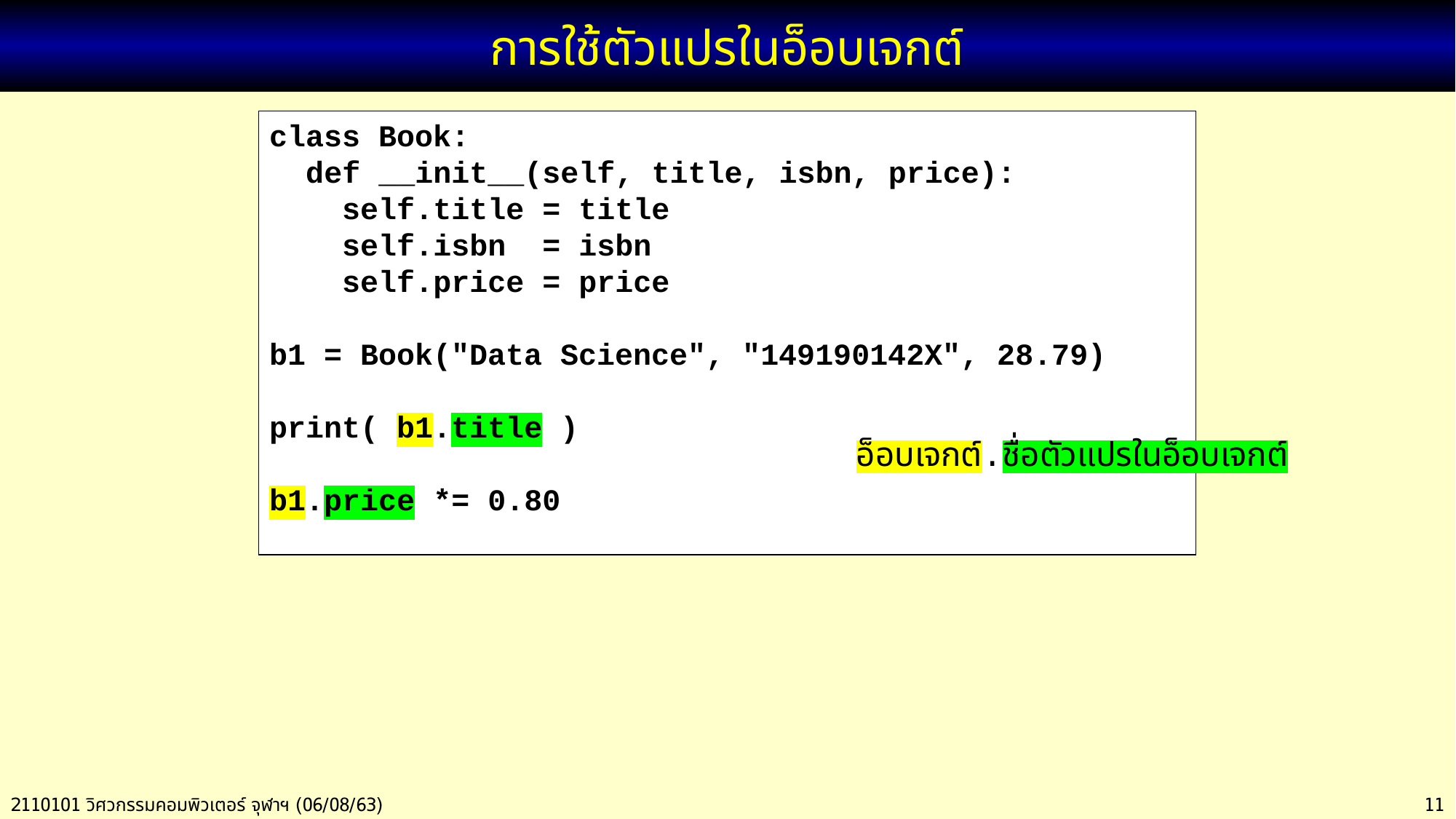

# การใช้ตัวแปรในอ็อบเจกต์
class Book:
  def __init__(self, title, isbn, price):
    self.title = title
    self.isbn  = isbn
    self.price = price

b1 = Book("Data Science", "149190142X", 28.79)

print( b1.title )
b1.price *= 0.80
อ็อบเจกต์.ชื่อตัวแปรในอ็อบเจกต์